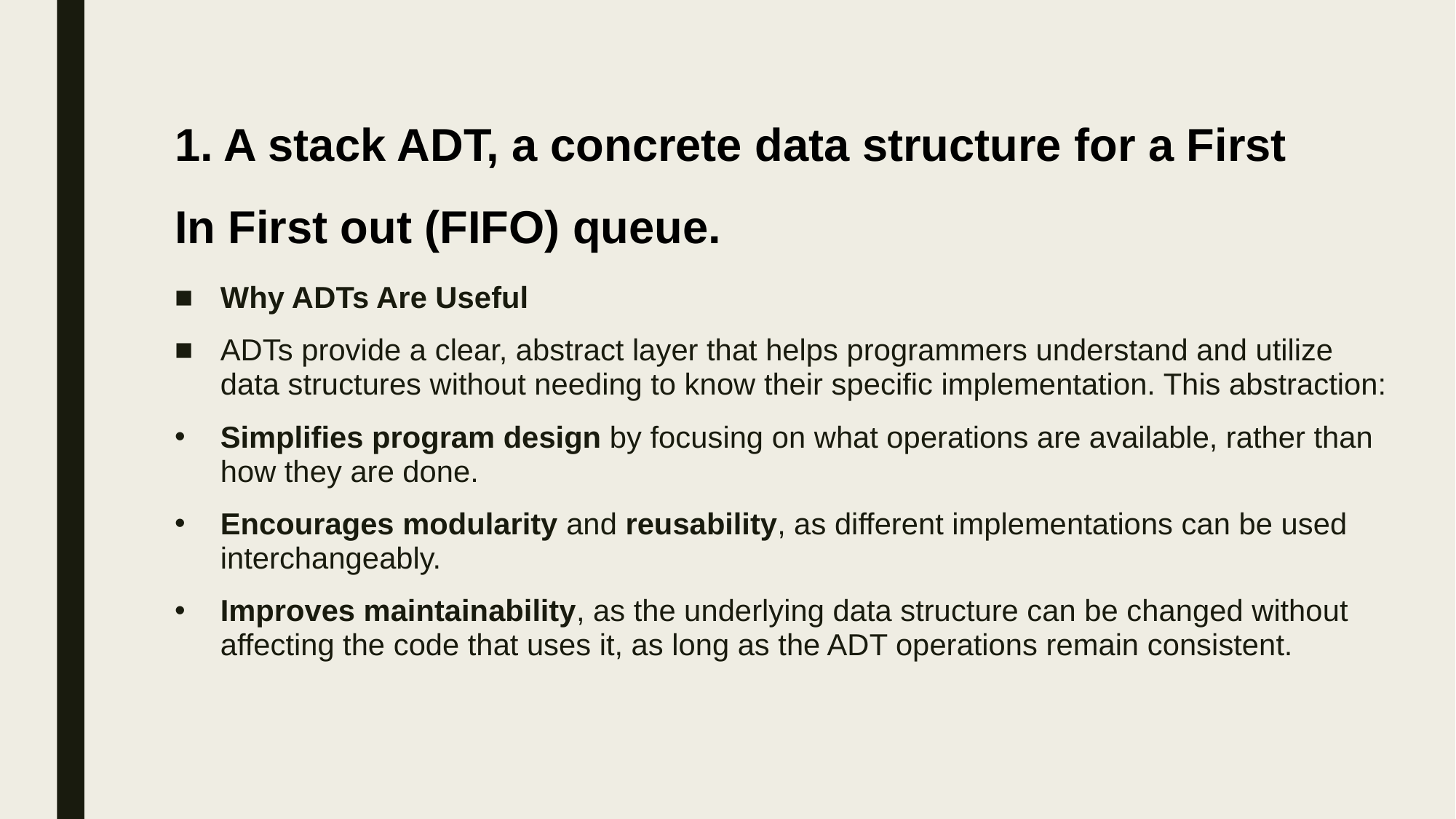

# 1. A stack ADT, a concrete data structure for a First In First out (FIFO) queue.
Why ADTs Are Useful
ADTs provide a clear, abstract layer that helps programmers understand and utilize data structures without needing to know their specific implementation. This abstraction:
Simplifies program design by focusing on what operations are available, rather than how they are done.
Encourages modularity and reusability, as different implementations can be used interchangeably.
Improves maintainability, as the underlying data structure can be changed without affecting the code that uses it, as long as the ADT operations remain consistent.